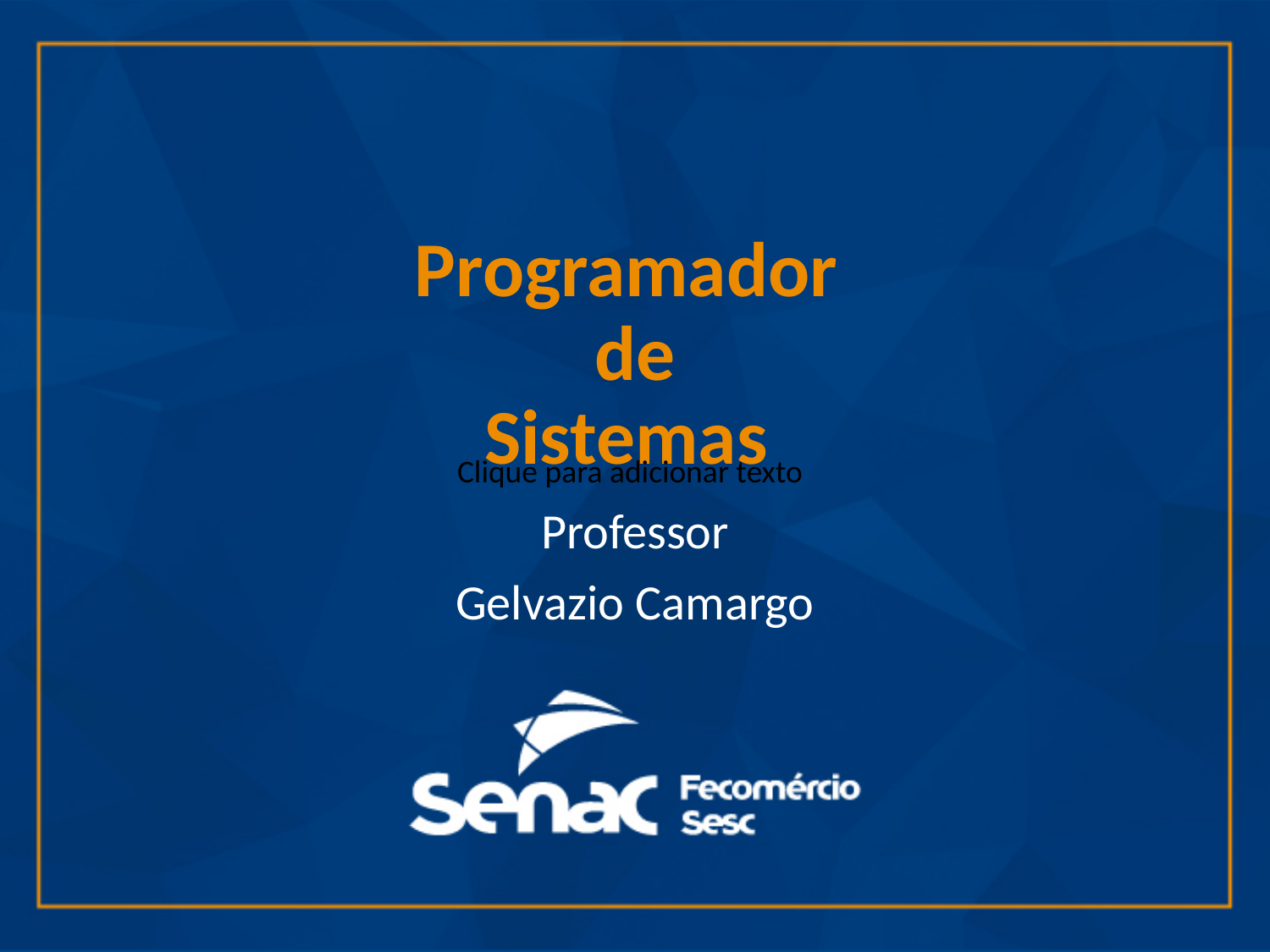

# Programador de Sistemas
Clique para adicionar texto
Professor
Gelvazio Camargo